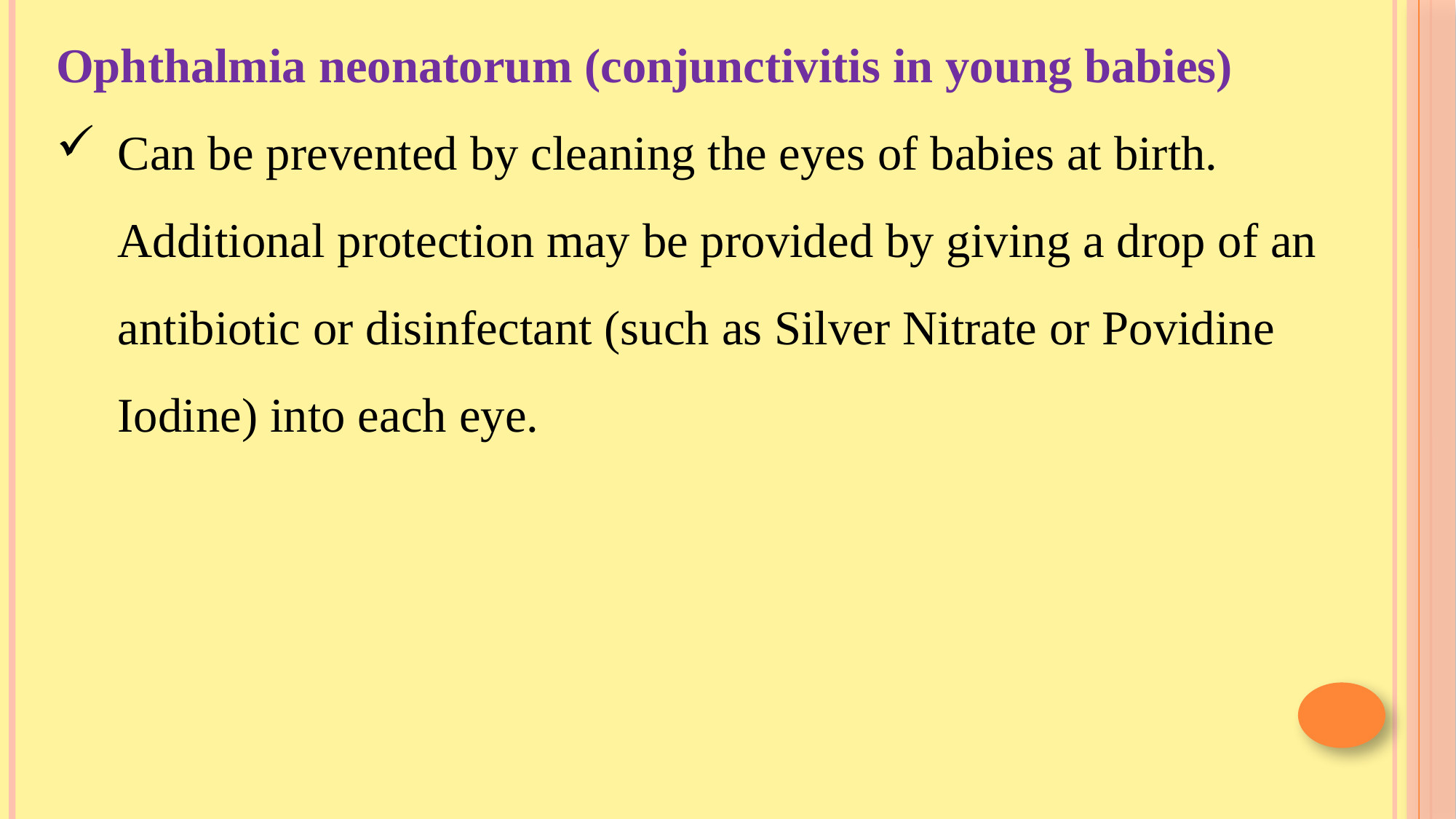

Ophthalmia neonatorum (conjunctivitis in young babies)
Can be prevented by cleaning the eyes of babies at birth.  Additional protection may be provided by giving a drop of an antibiotic or disinfectant (such as Silver Nitrate or Povidine Iodine) into each eye.